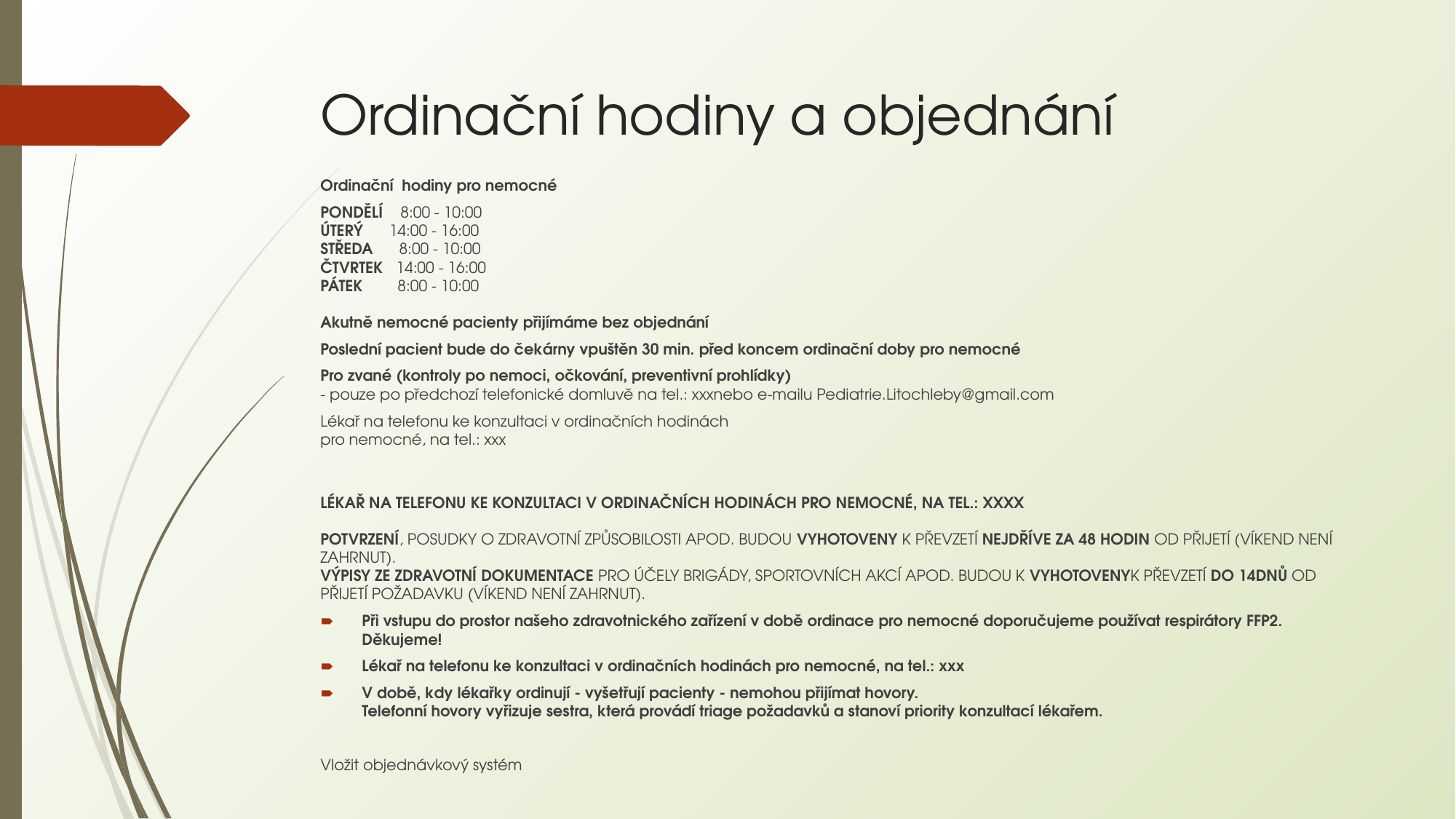

# Ordinační hodiny a objednání
Ordinační  hodiny pro nemocné
PONDĚLÍ    8:00 - 10:00‍
ÚTERÝ      14:00 - 16:00‍
STŘEDA      8:00 - 10:00‍
ČTVRTEK   14:00 - 16:00‍
PÁTEK        8:00 - 10:00
‍
Akutně nemocné pacienty přijímáme bez objednání
Poslední pacient bude do čekárny vpuštěn 30 min. před koncem ordinační doby pro nemocné
Pro zvané (kontroly po nemoci, očkování, preventivní prohlídky)
- pouze po předchozí telefonické domluvě na tel.: xxxnebo e-mailu Pediatrie.Litochleby@gmail.com
Lékař na telefonu ke konzultaci v ordinačních hodinách
pro nemocné, na tel.: xxx
LÉKAŘ NA TELEFONU KE KONZULTACI V ORDINAČNÍCH HODINÁCH PRO NEMOCNÉ, NA TEL.: XXXX
‍POTVRZENÍ, POSUDKY O ZDRAVOTNÍ ZPŮSOBILOSTI APOD. BUDOU VYHOTOVENY K PŘEVZETÍ NEJDŘÍVE ZA 48 HODIN OD PŘIJETÍ (VÍKEND NENÍ ZAHRNUT).
VÝPISY ZE ZDRAVOTNÍ DOKUMENTACE PRO ÚČELY BRIGÁDY, SPORTOVNÍCH AKCÍ APOD. BUDOU K VYHOTOVENYK PŘEVZETÍ DO 14DNŮ OD PŘIJETÍ POŽADAVKU (VÍKEND NENÍ ZAHRNUT).
Při vstupu do prostor našeho zdravotnického zařízení v době ordinace pro nemocné doporučujeme používat respirátory FFP2.
Děkujeme!
Lékař na telefonu ke konzultaci v ordinačních hodinách pro nemocné, na tel.: xxx
V době, kdy lékařky ordinují - vyšetřují pacienty - nemohou přijímat hovory.
Telefonní hovory vyřizuje sestra, která provádí triage požadavků a stanoví priority konzultací lékařem.

Vložit objednávkový systém